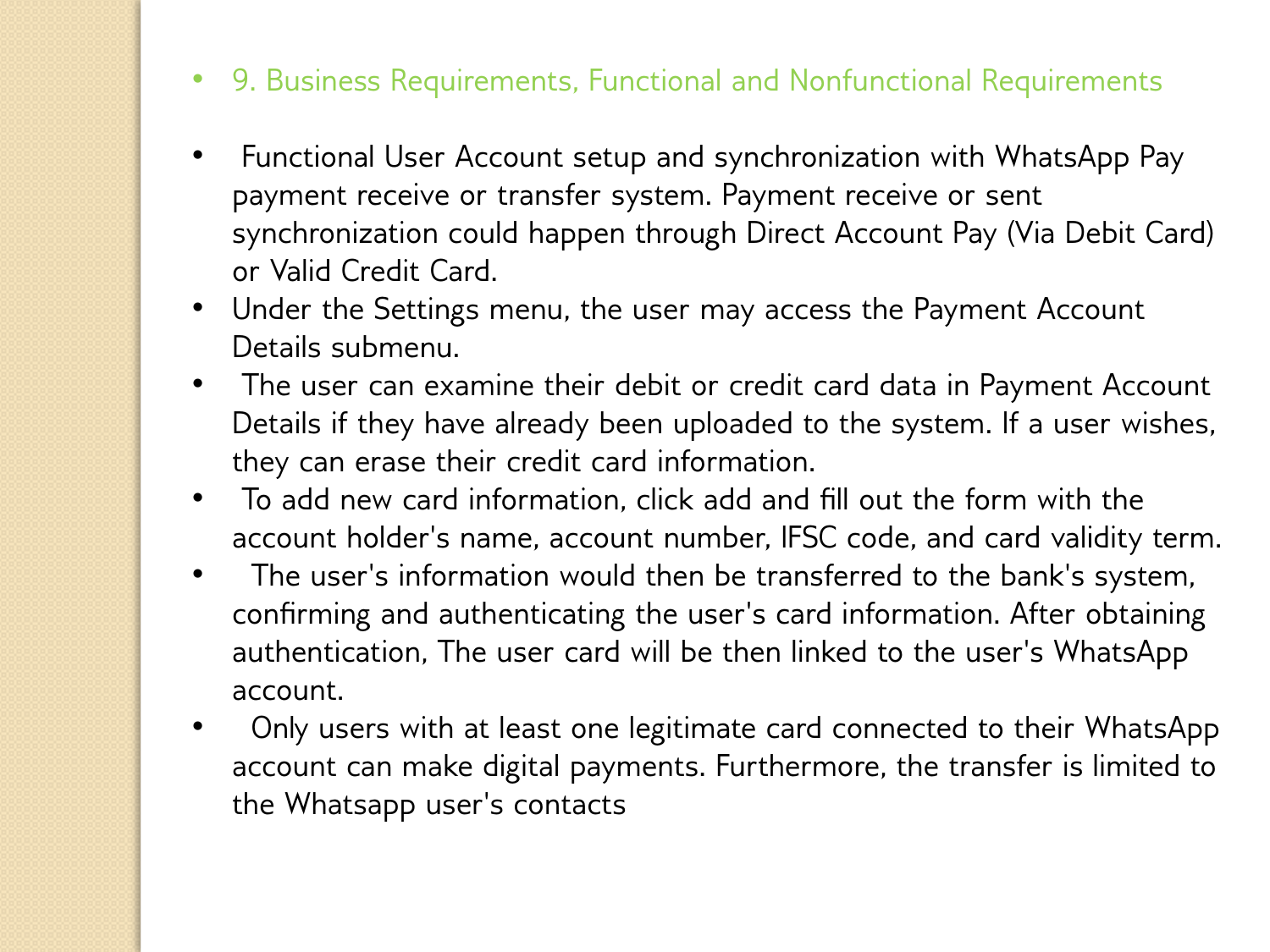

9. Business Requirements, Functional and Nonfunctional Requirements

 Functional User Account setup and synchronization with WhatsApp Pay payment receive or transfer system. Payment receive or sent synchronization could happen through Direct Account Pay (Via Debit Card) or Valid Credit Card.
Under the Settings menu, the user may access the Payment Account Details submenu.
 The user can examine their debit or credit card data in Payment Account Details if they have already been uploaded to the system. If a user wishes, they can erase their credit card information.
 To add new card information, click add and fill out the form with the account holder's name, account number, IFSC code, and card validity term.
  The user's information would then be transferred to the bank's system, confirming and authenticating the user's card information. After obtaining authentication, The user card will be then linked to the user's WhatsApp account.
  Only users with at least one legitimate card connected to their WhatsApp account can make digital payments. Furthermore, the transfer is limited to the Whatsapp user's contacts